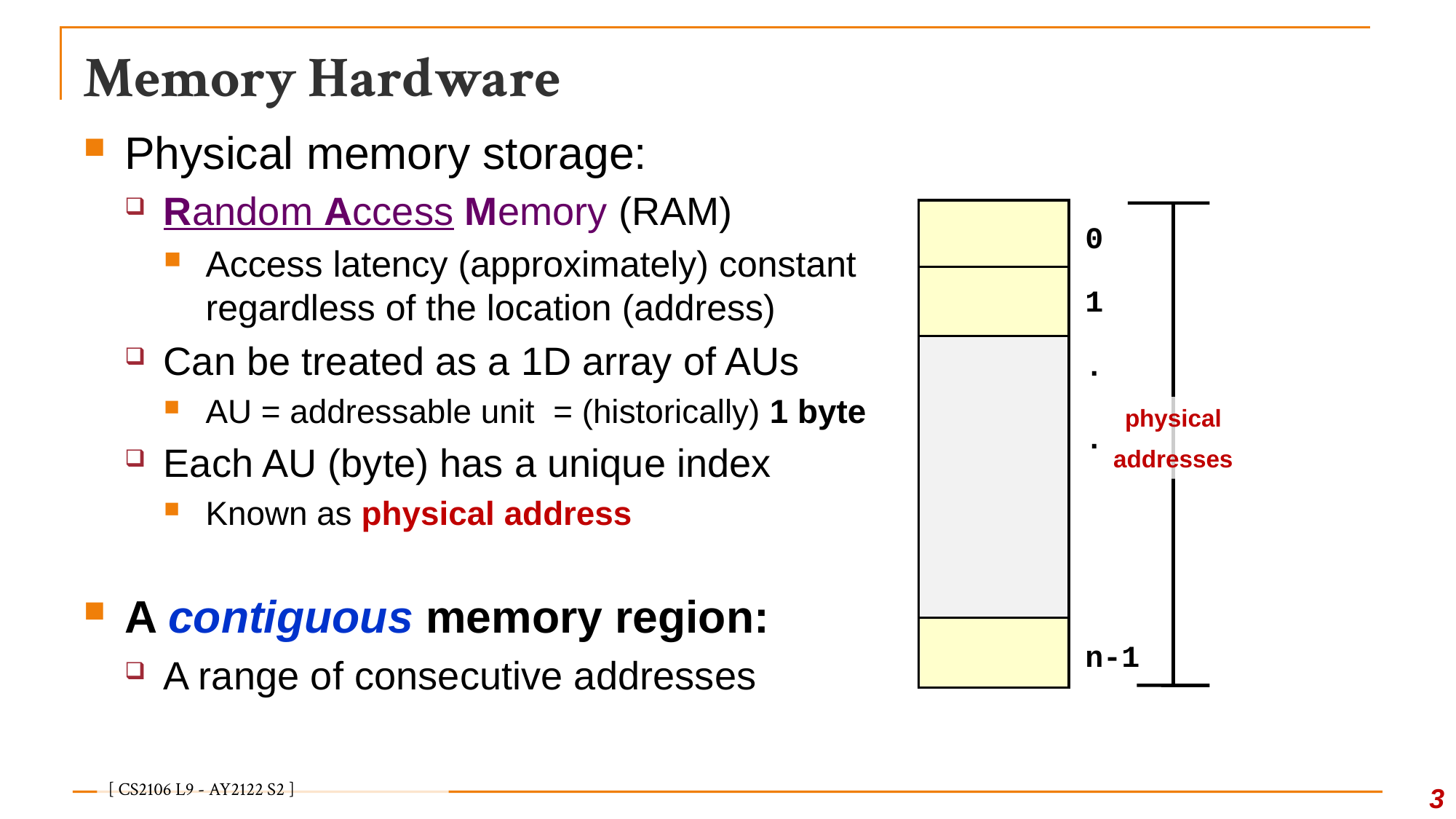

# Memory Hardware
Physical memory storage:
Random Access Memory (RAM)
Access latency (approximately) constant regardless of the location (address)
Can be treated as a 1D array of AUs
AU = addressable unit  = (historically) 1 byte
Each AU (byte) has a unique index
Known as physical address

A contiguous memory region:
A range of consecutive addresses

physical
addresses

0
1
.
.
n-1

3
[ CS2106 L9 - AY2122 S2 ]